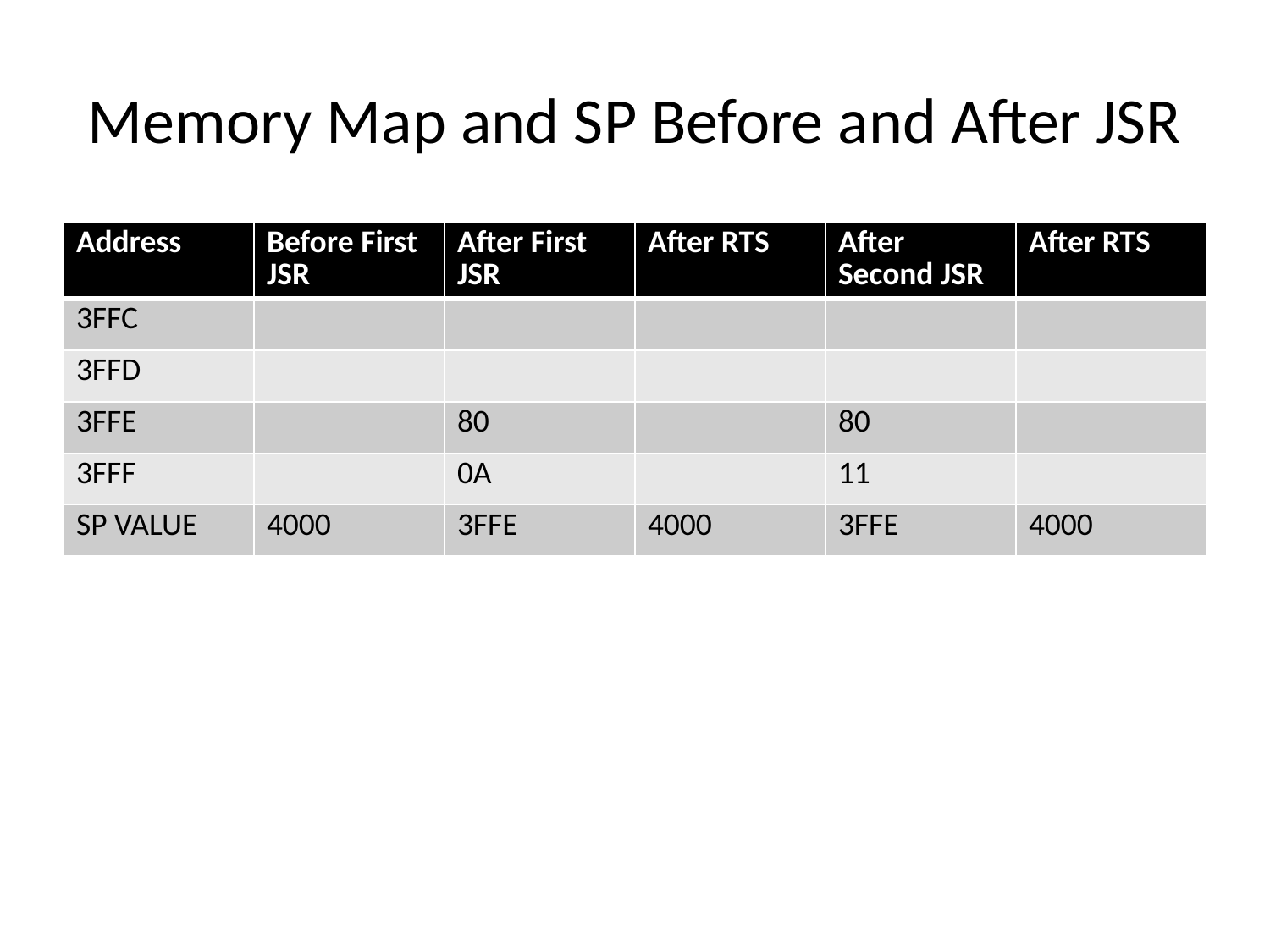

# Memory Map and SP Before and After JSR
| Address | Before First JSR | After First JSR | After RTS | After Second JSR | After RTS |
| --- | --- | --- | --- | --- | --- |
| 3FFC |  |  |  |  |  |
| 3FFD |  |  |  |  |  |
| 3FFE |  | 80 |  | 80 |  |
| 3FFF |  | 0A |  | 11 |  |
| SP VALUE | 4000 | 3FFE | 4000 | 3FFE | 4000 |